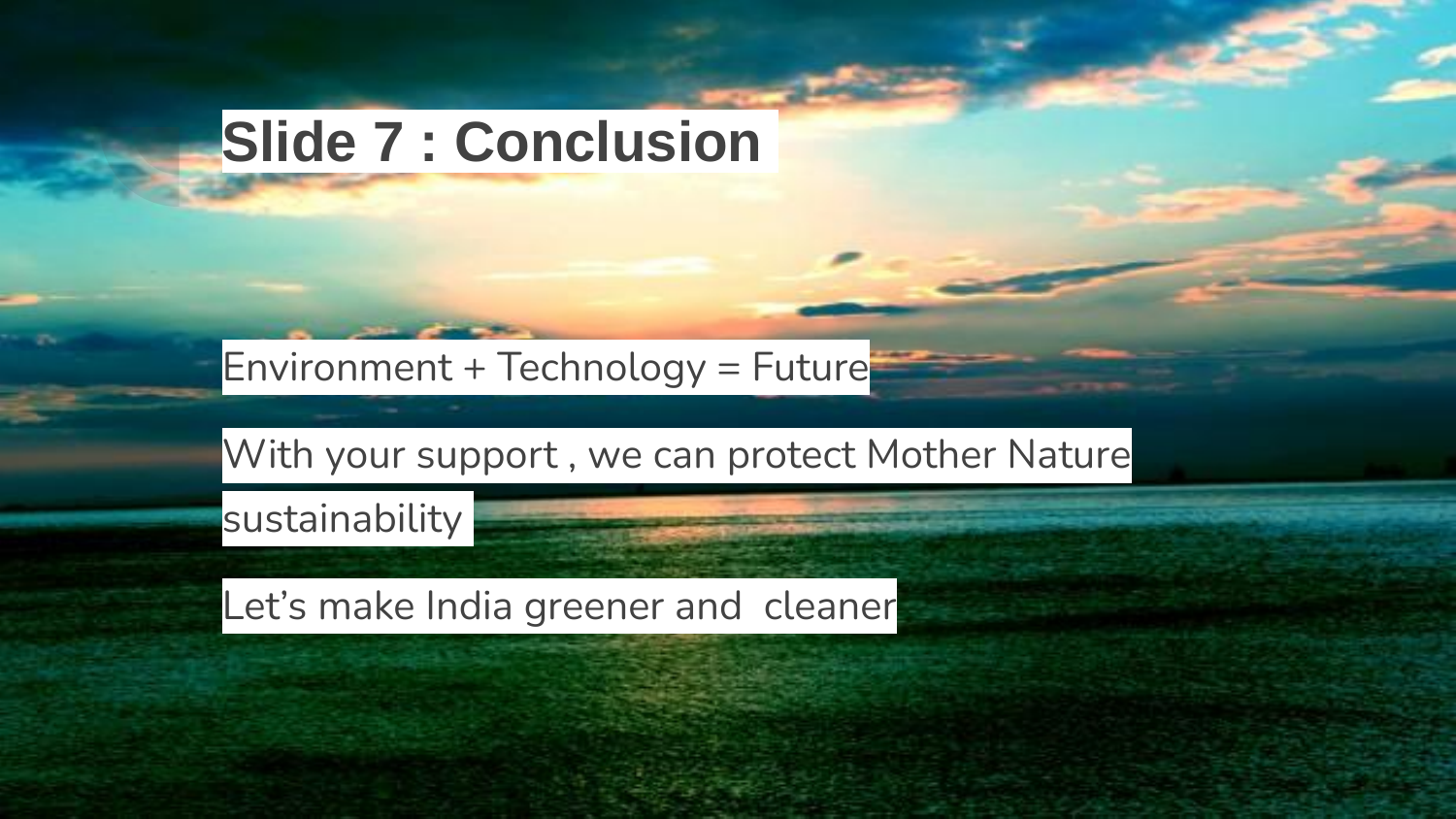

# Slide 7 : Conclusion
Environment + Technology = Future
With your support , we can protect Mother Nature sustainability
Let’s make India greener and  cleaner